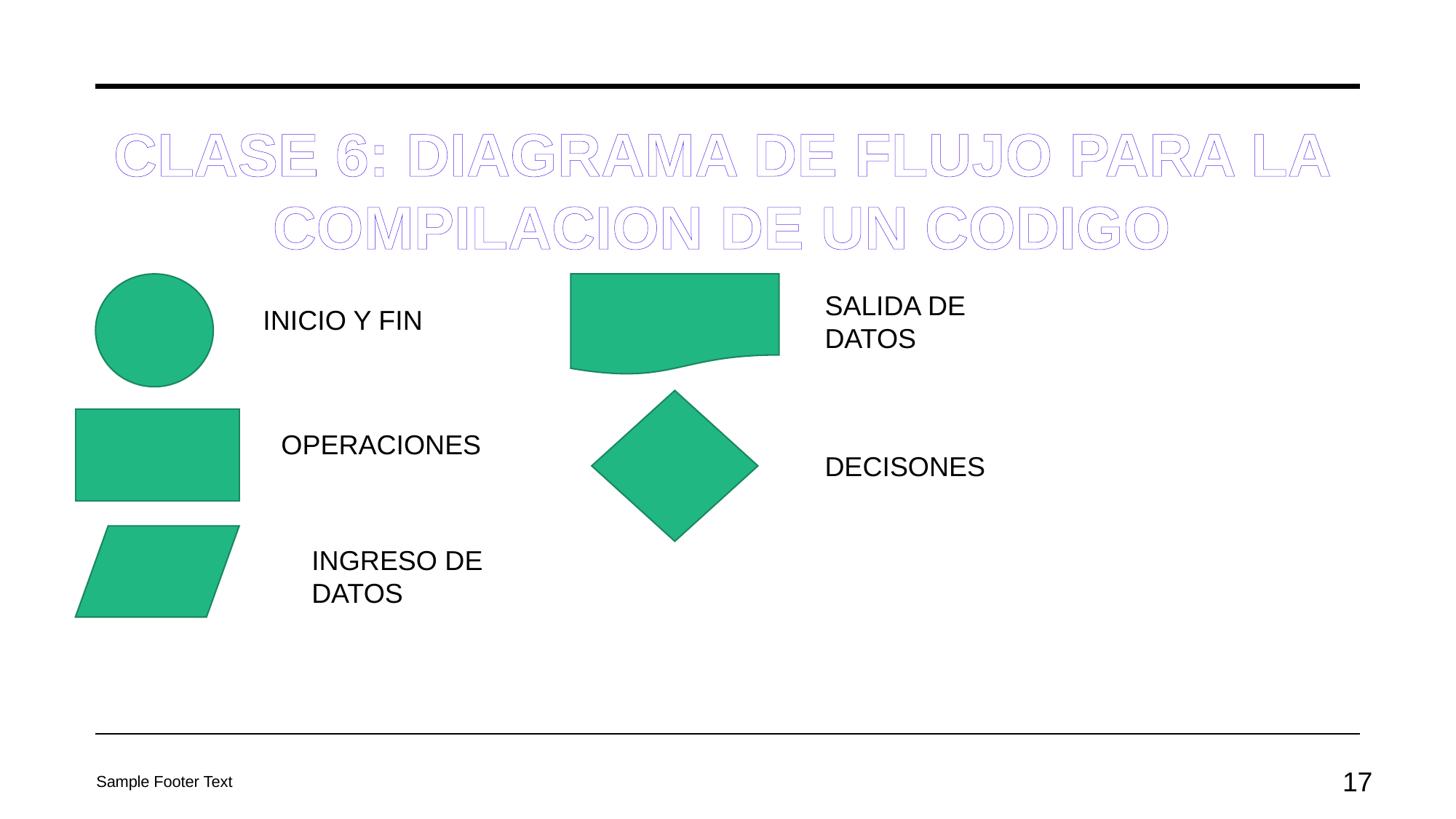

# CLASE 6: DIAGRAMA DE FLUJO PARA LA COMPILACION DE UN CODIGO

SALIDA DE DATOS
INICIO Y FIN

OPERACIONES
DECISONES

INGRESO DE DATOS
Sample Footer Text
17